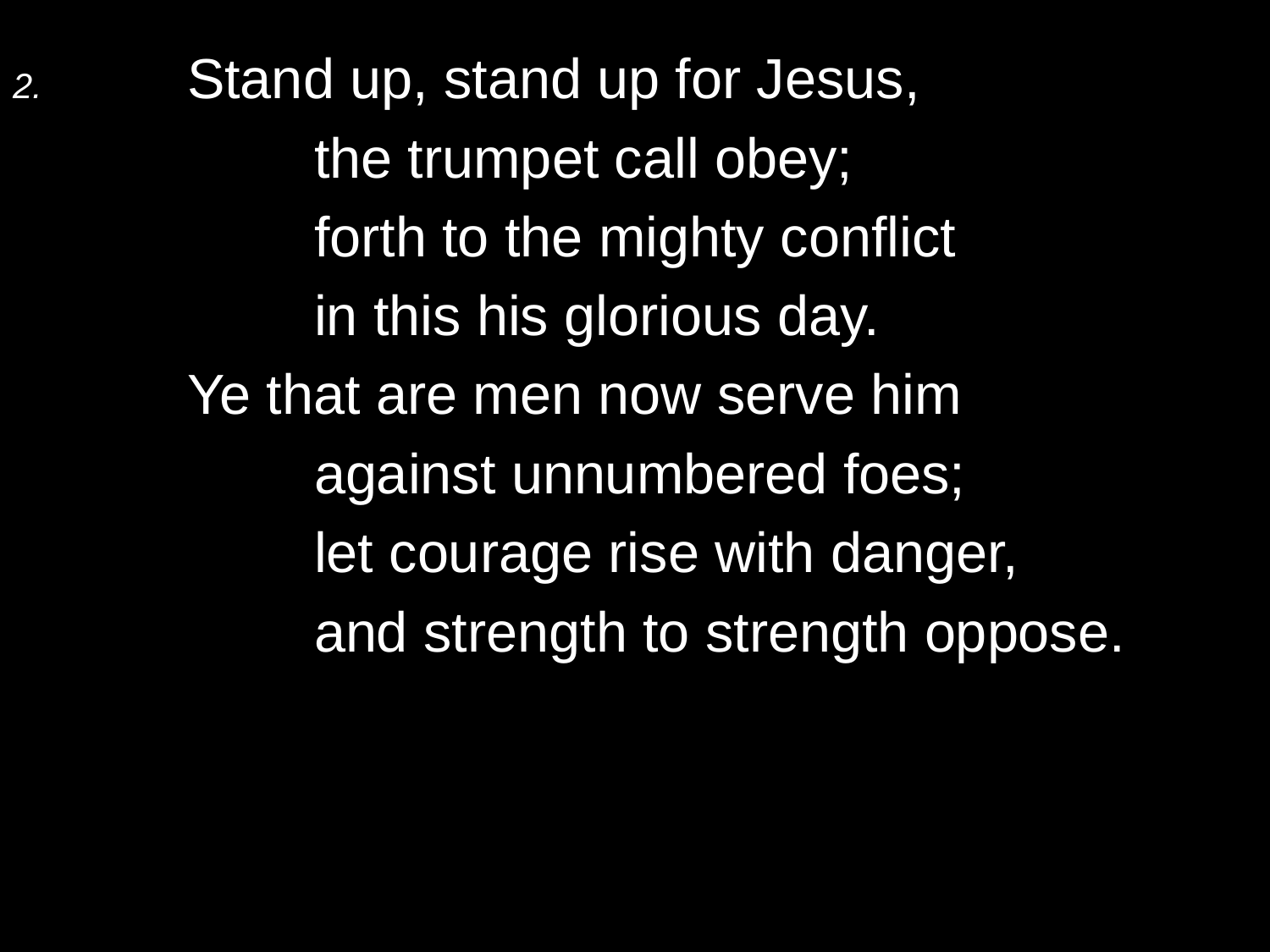

2.	Stand up, stand up for Jesus,
		the trumpet call obey;
		forth to the mighty conflict
		in this his glorious day.
	Ye that are men now serve him
		against unnumbered foes;
		let courage rise with danger,
		and strength to strength oppose.